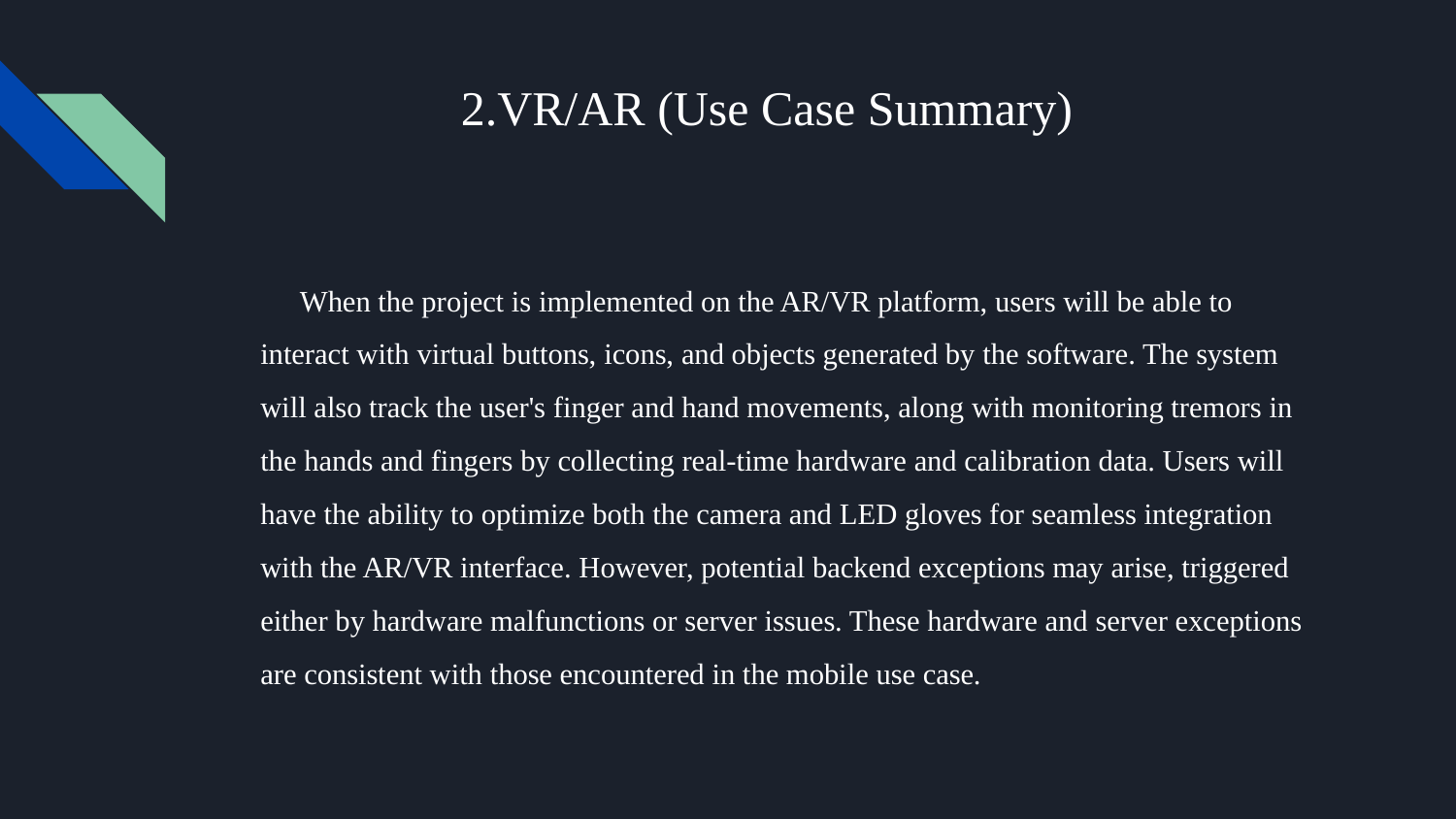

# 2.VR/AR (Use Case Summary)
When the project is implemented on the AR/VR platform, users will be able to interact with virtual buttons, icons, and objects generated by the software. The system will also track the user's finger and hand movements, along with monitoring tremors in the hands and fingers by collecting real-time hardware and calibration data. Users will have the ability to optimize both the camera and LED gloves for seamless integration with the AR/VR interface. However, potential backend exceptions may arise, triggered either by hardware malfunctions or server issues. These hardware and server exceptions are consistent with those encountered in the mobile use case.